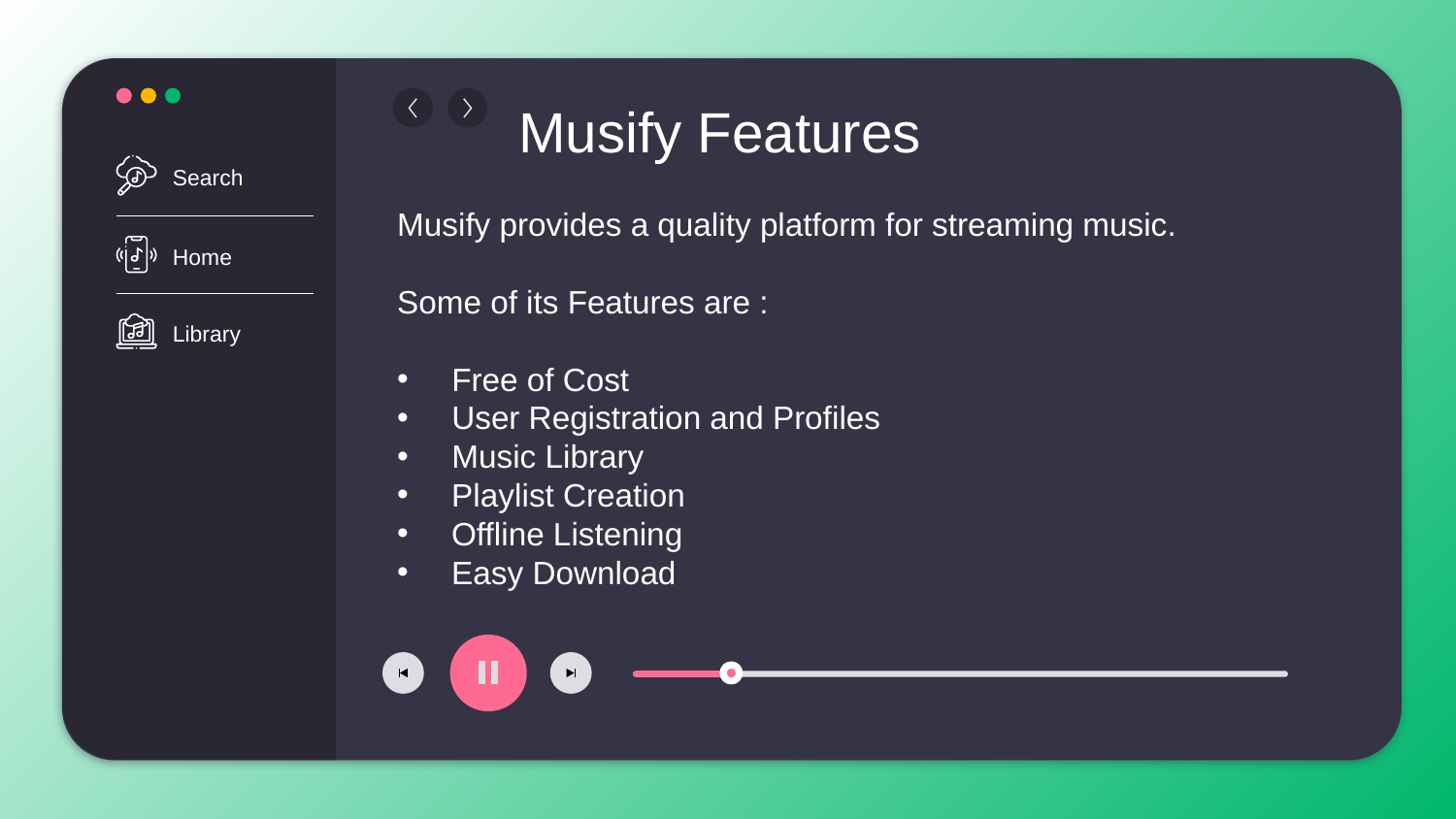

Search

Home

Library

Musify Features
Musify provides a quality platform for streaming music.
Some of its Features are :

Free of Cost
User Registration and Profiles
Music Library
 Playlist Creation
 Offline Listening
 Easy Download